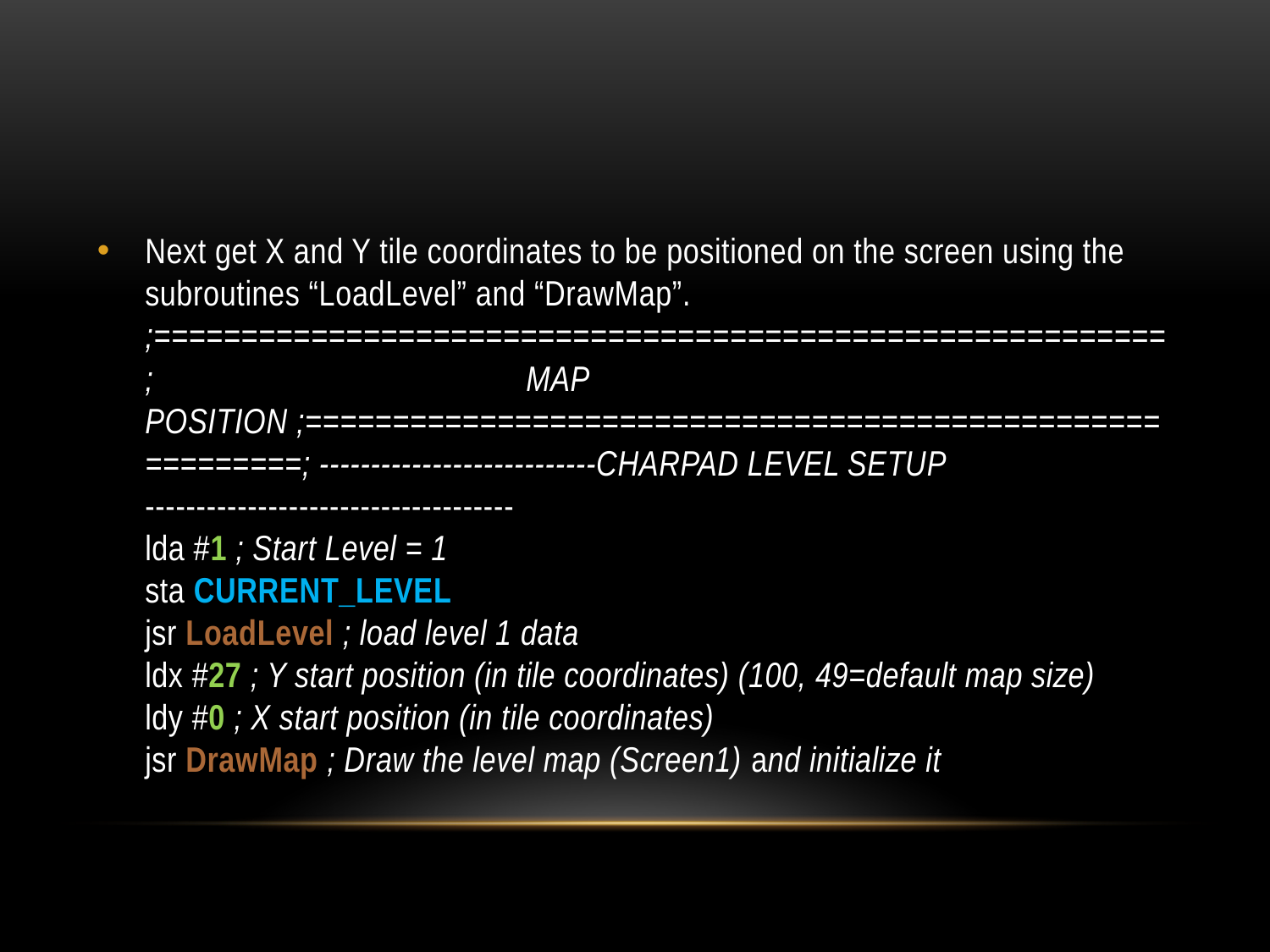

#
Next get X and Y tile coordinates to be positioned on the screen using the subroutines “LoadLevel” and “DrawMap”.
;==========================================================
; 			MAP POSITION ;==========================================================; ---------------------------CHARPAD LEVEL SETUP ------------------------------------
lda #1 ; Start Level = 1
sta CURRENT_LEVEL
jsr LoadLevel ; load level 1 data
ldx #27 ; Y start position (in tile coordinates) (100, 49=default map size)
ldy #0 ; X start position (in tile coordinates)
jsr DrawMap ; Draw the level map (Screen1) and initialize it